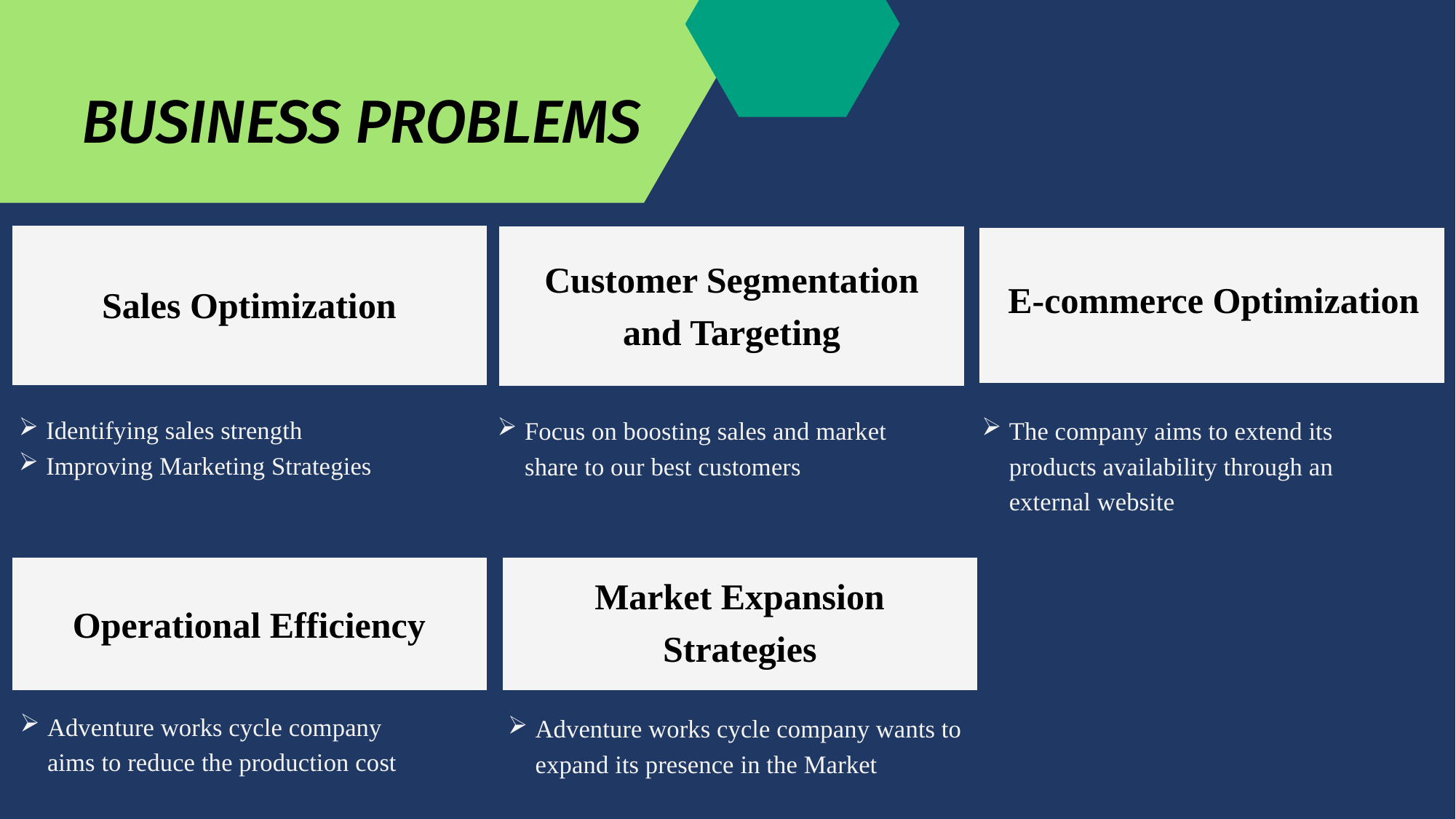

BUSINESS PROBLEMS

Sales Optimization

Customer Segmentation and Targeting

  E-commerce Optimization
Identifying sales strength
Improving Marketing Strategies
The company aims to extend its products availability through an external website
Focus on boosting sales and market share to our best customers
Market Expansion Strategies

Operational Efficiency
Adventure works cycle company aims to reduce the production cost
Adventure works cycle company wants to expand its presence in the Market